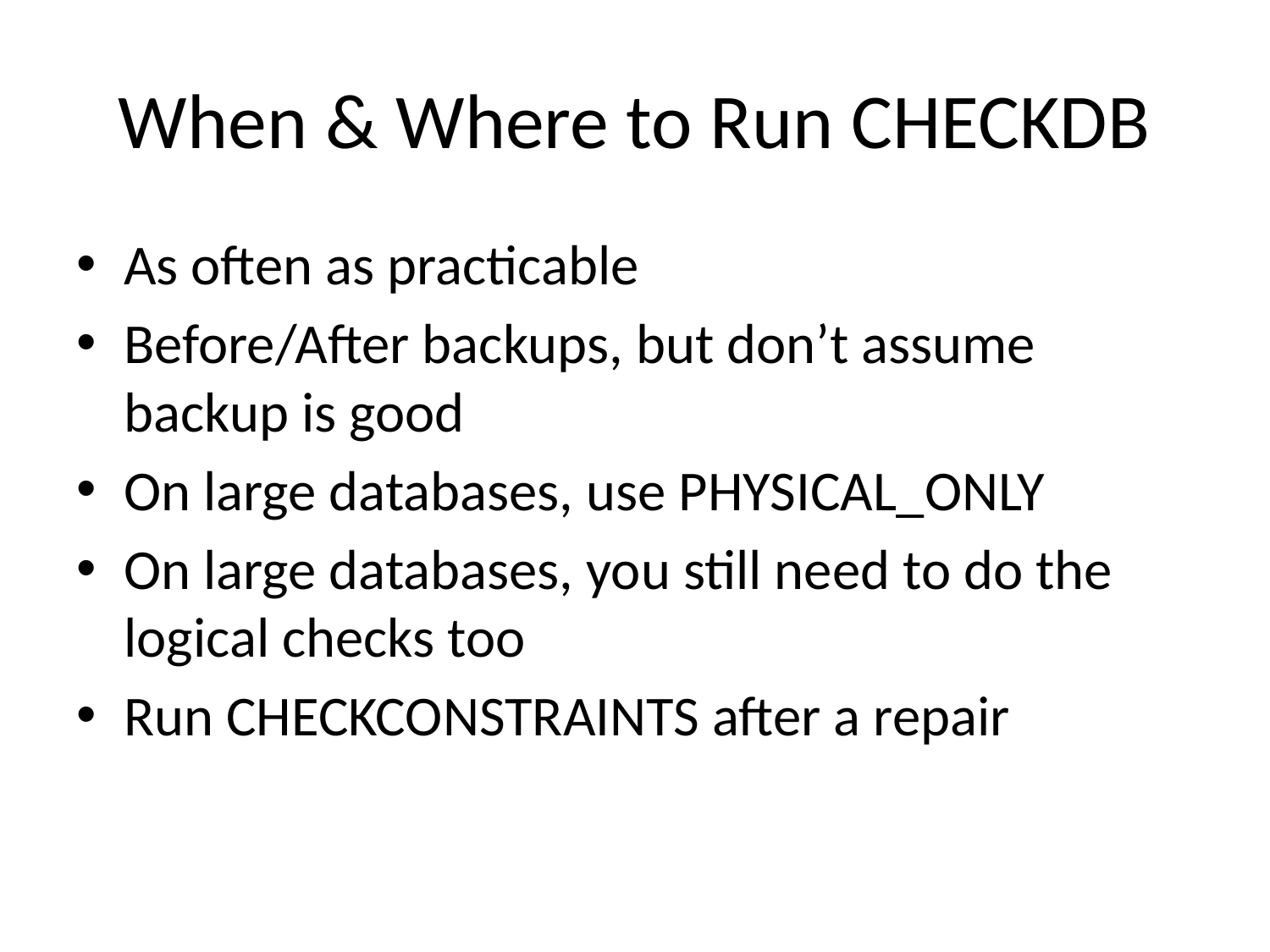

# When & Where to Run CHECKDB
As often as practicable
Before/After backups, but don’t assume backup is good
On large databases, use PHYSICAL_ONLY
On large databases, you still need to do the logical checks too
Run CHECKCONSTRAINTS after a repair